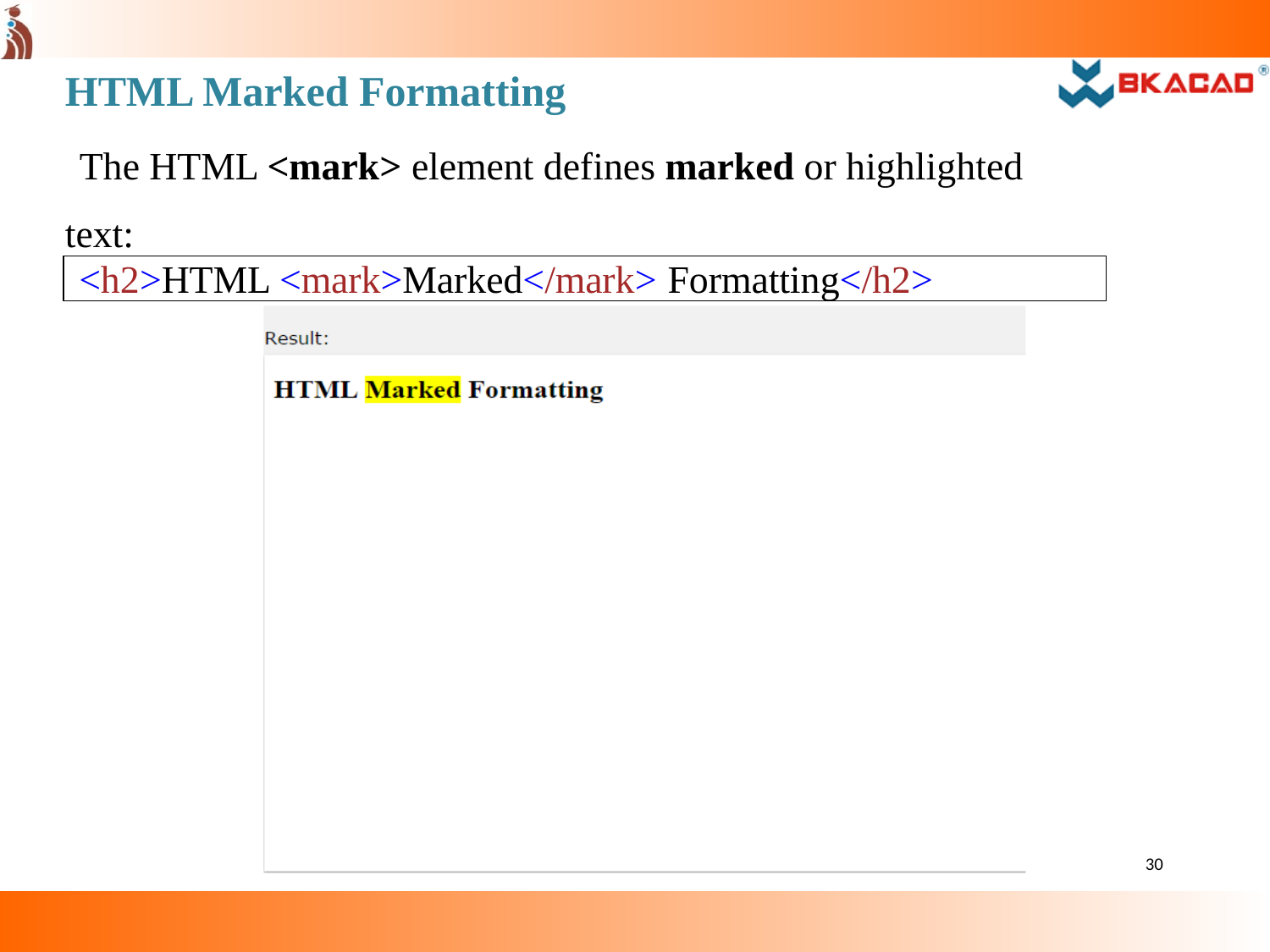

HTML Marked Formatting
The HTML <mark> element defines marked or highlighted text:
<h2>HTML <mark>Marked</mark> Formatting</h2>

30